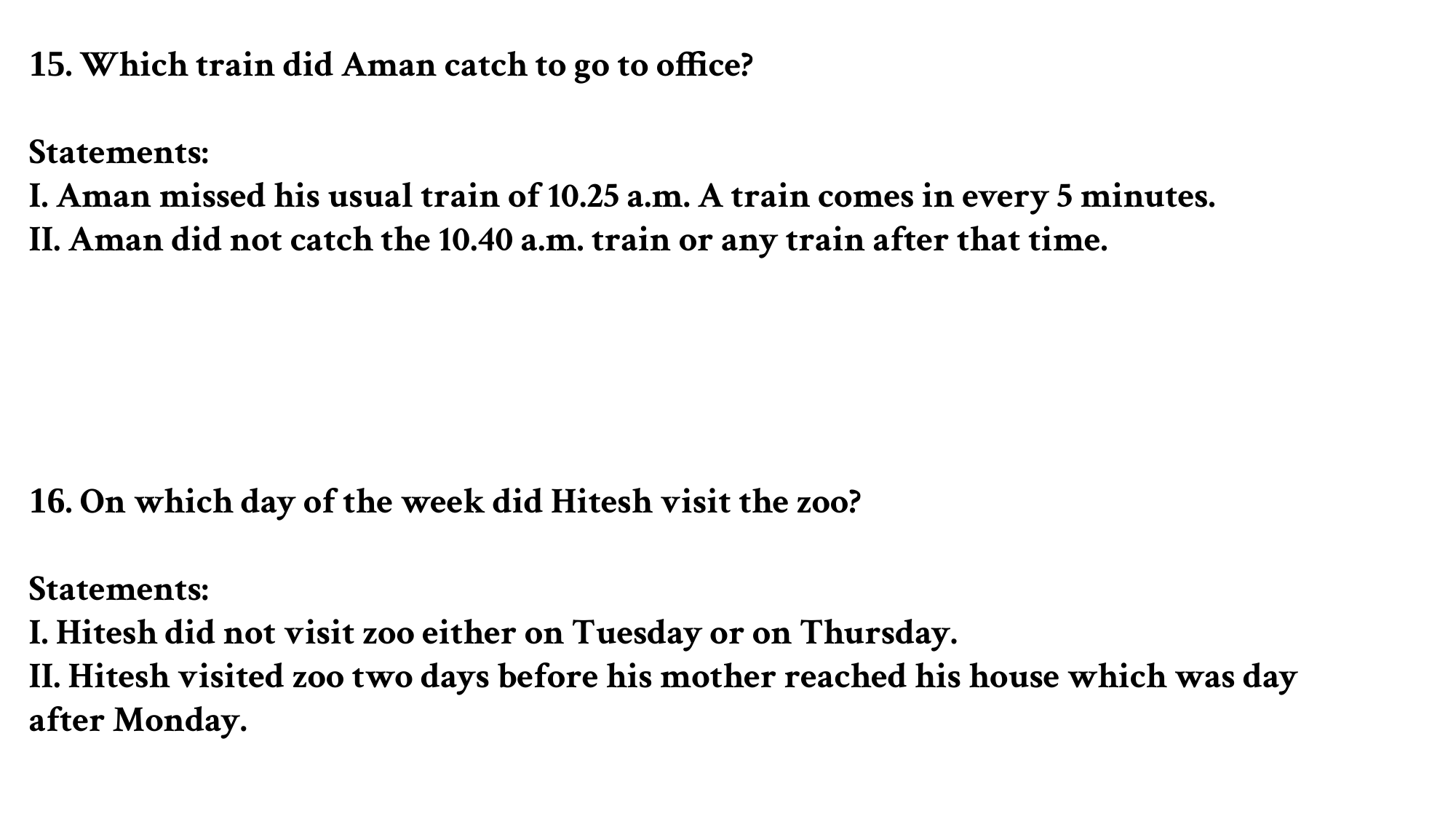

15. Which train did Aman catch to go to office?

Statements:
I. Aman missed his usual train of 10.25 a.m. A train comes in every 5 minutes.
II. Aman did not catch the 10.40 a.m. train or any train after that time.

16. On which day of the week did Hitesh visit the zoo?

Statements:
I. Hitesh did not visit zoo either on Tuesday or on Thursday.
II. Hitesh visited zoo two days before his mother reached his house which was day after Monday.